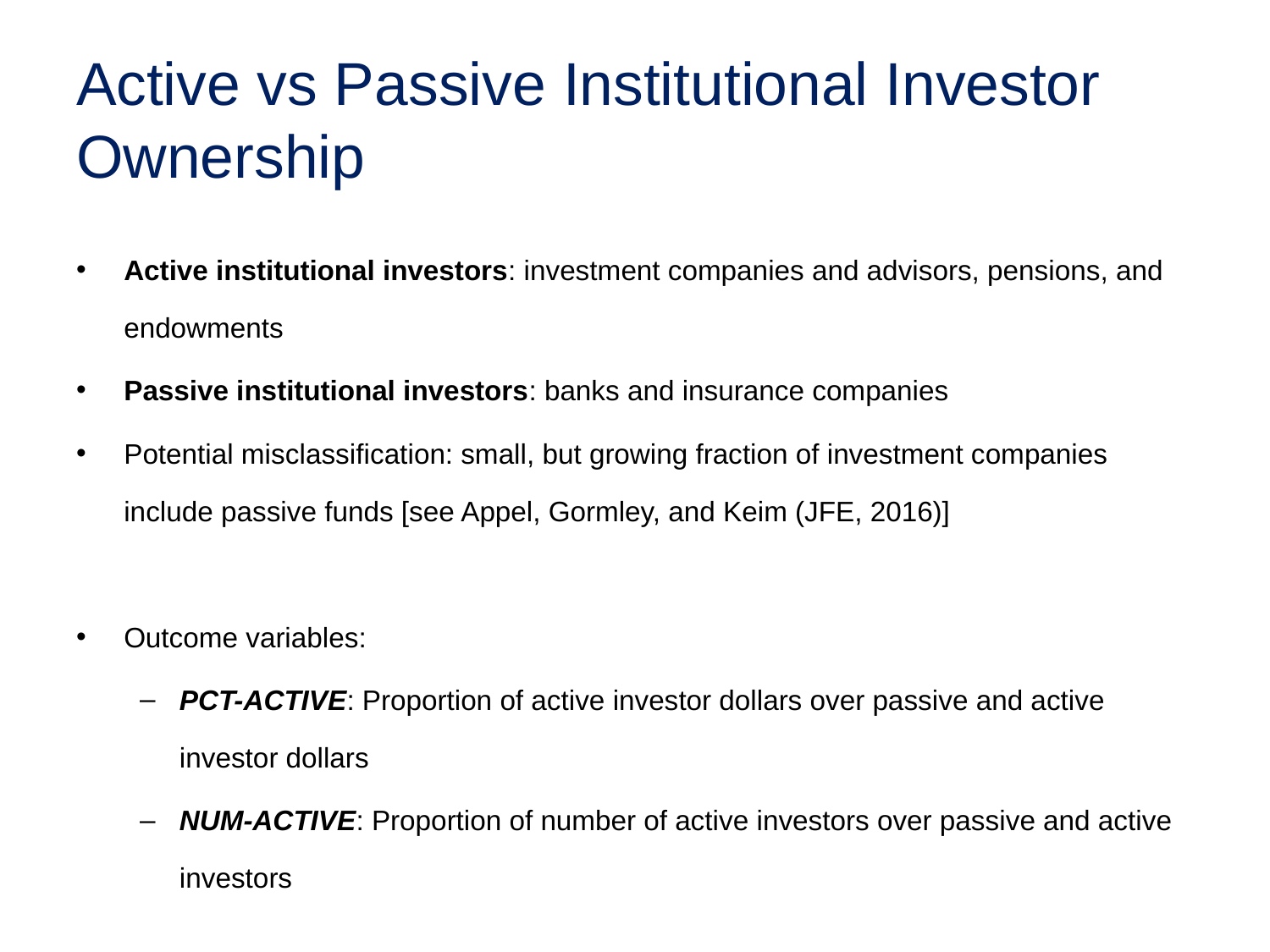

# Active vs Passive Institutional Investor Ownership
Active institutional investors: investment companies and advisors, pensions, and endowments
Passive institutional investors: banks and insurance companies
Potential misclassification: small, but growing fraction of investment companies include passive funds [see Appel, Gormley, and Keim (JFE, 2016)]

Outcome variables:
PCT-ACTIVE: Proportion of active investor dollars over passive and active investor dollars
NUM-ACTIVE: Proportion of number of active investors over passive and active investors